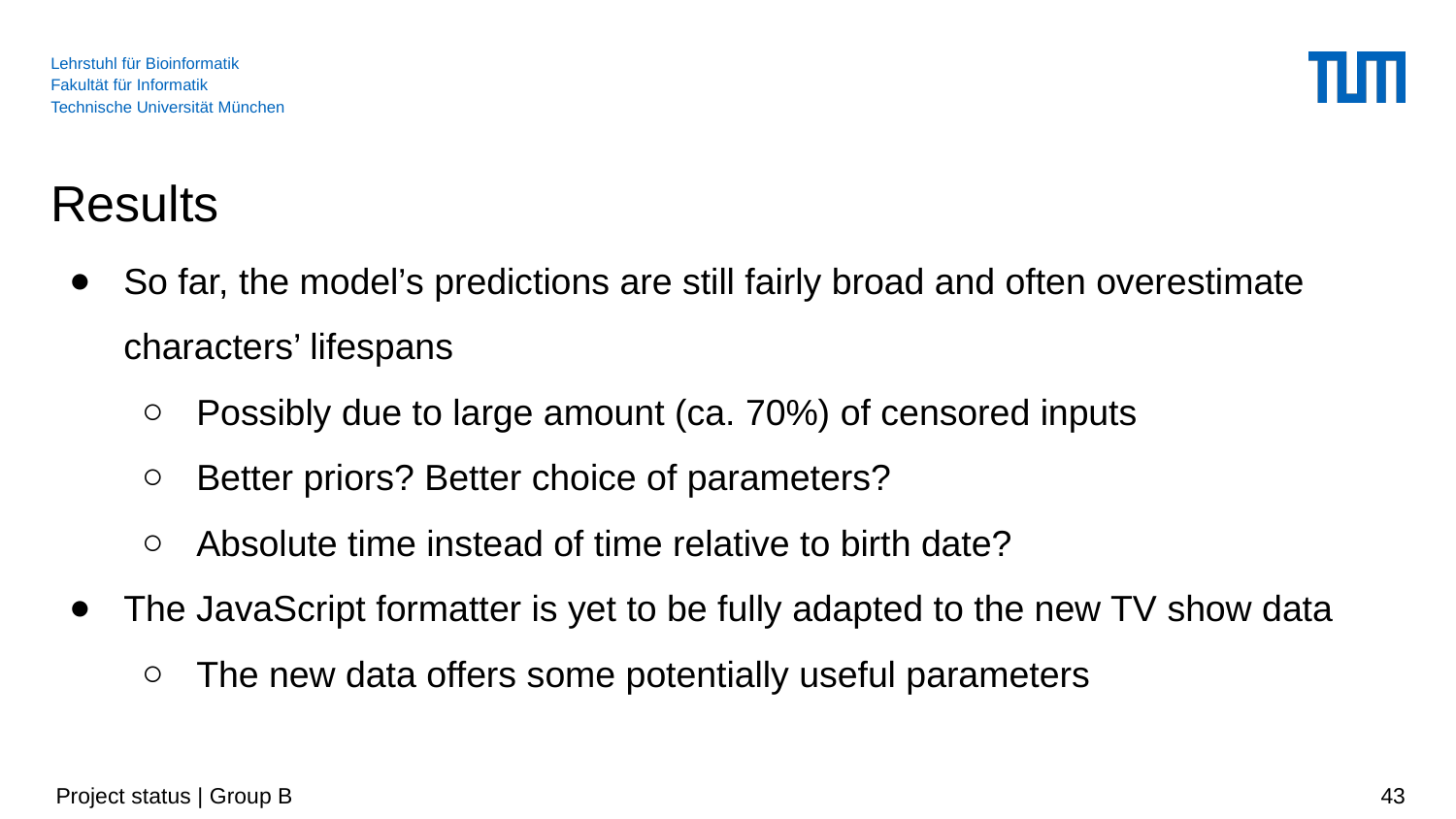

# Results
So far, the model’s predictions are still fairly broad and often overestimate characters’ lifespans
Possibly due to large amount (ca. 70%) of censored inputs
Better priors? Better choice of parameters?
Absolute time instead of time relative to birth date?
The JavaScript formatter is yet to be fully adapted to the new TV show data
The new data offers some potentially useful parameters
 Project status | Group B
43